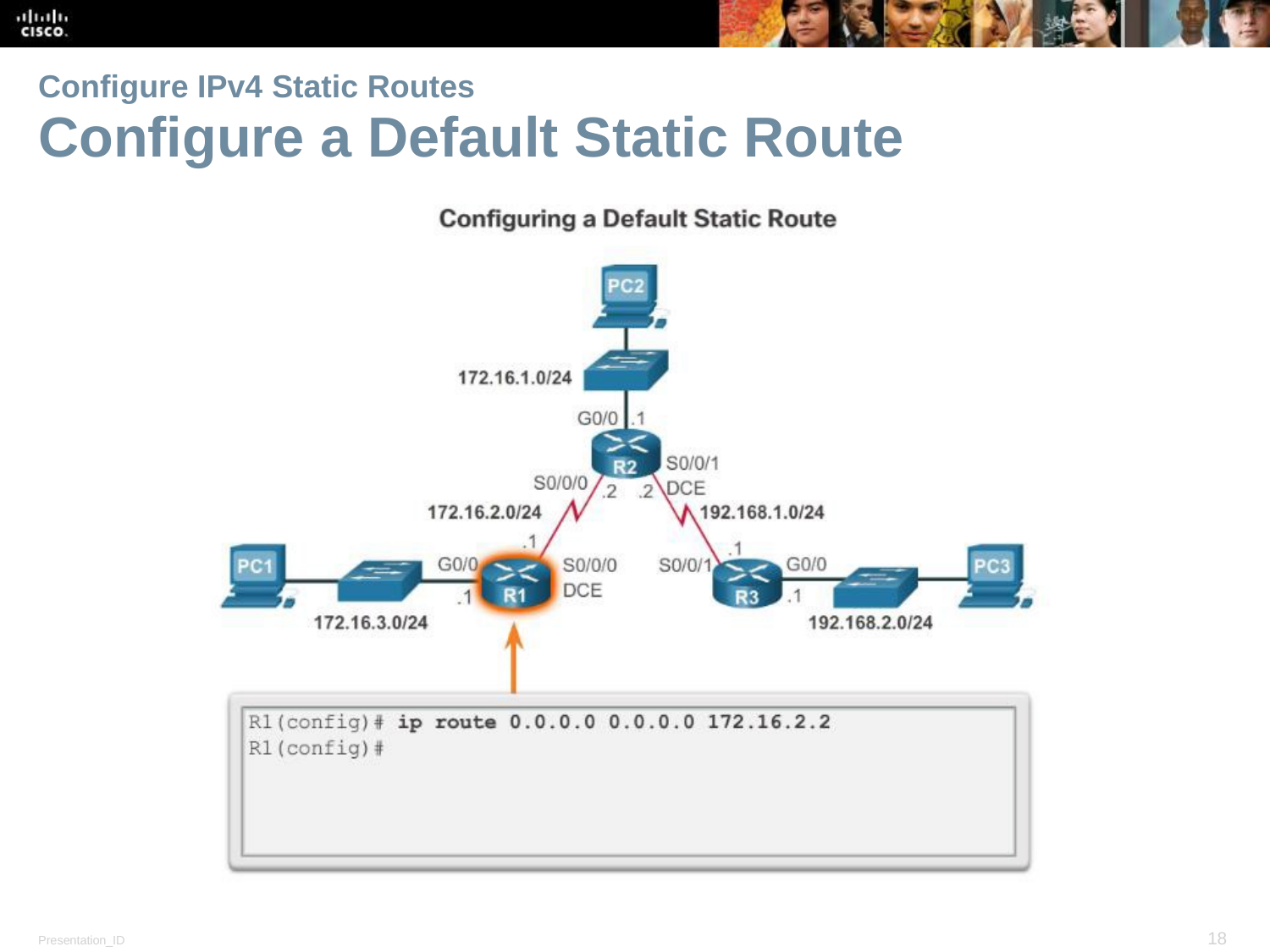

# Configure IPv4 Static Routes
Configure a Default Static Route
© 2008 Cisco Systems, Inc. All rights reserved.	Cisco Confidential

18
Presentation_ID